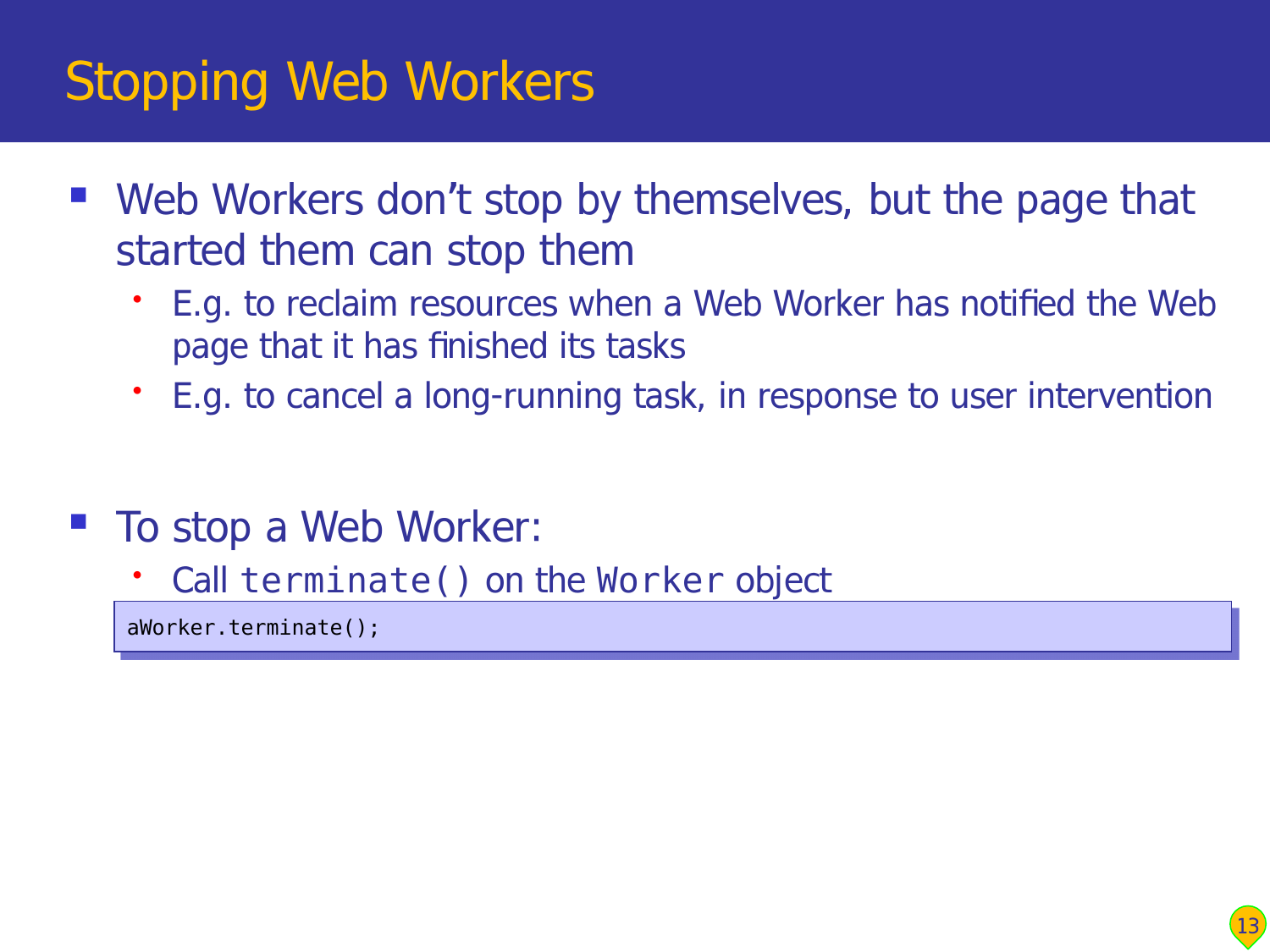

# Stopping Web Workers
Web Workers don’t stop by themselves, but the page that started them can stop them
E.g. to reclaim resources when a Web Worker has notified the Web page that it has finished its tasks
E.g. to cancel a long-running task, in response to user intervention

To stop a Web Worker:
Call terminate() on the Worker object
aWorker.terminate();
13